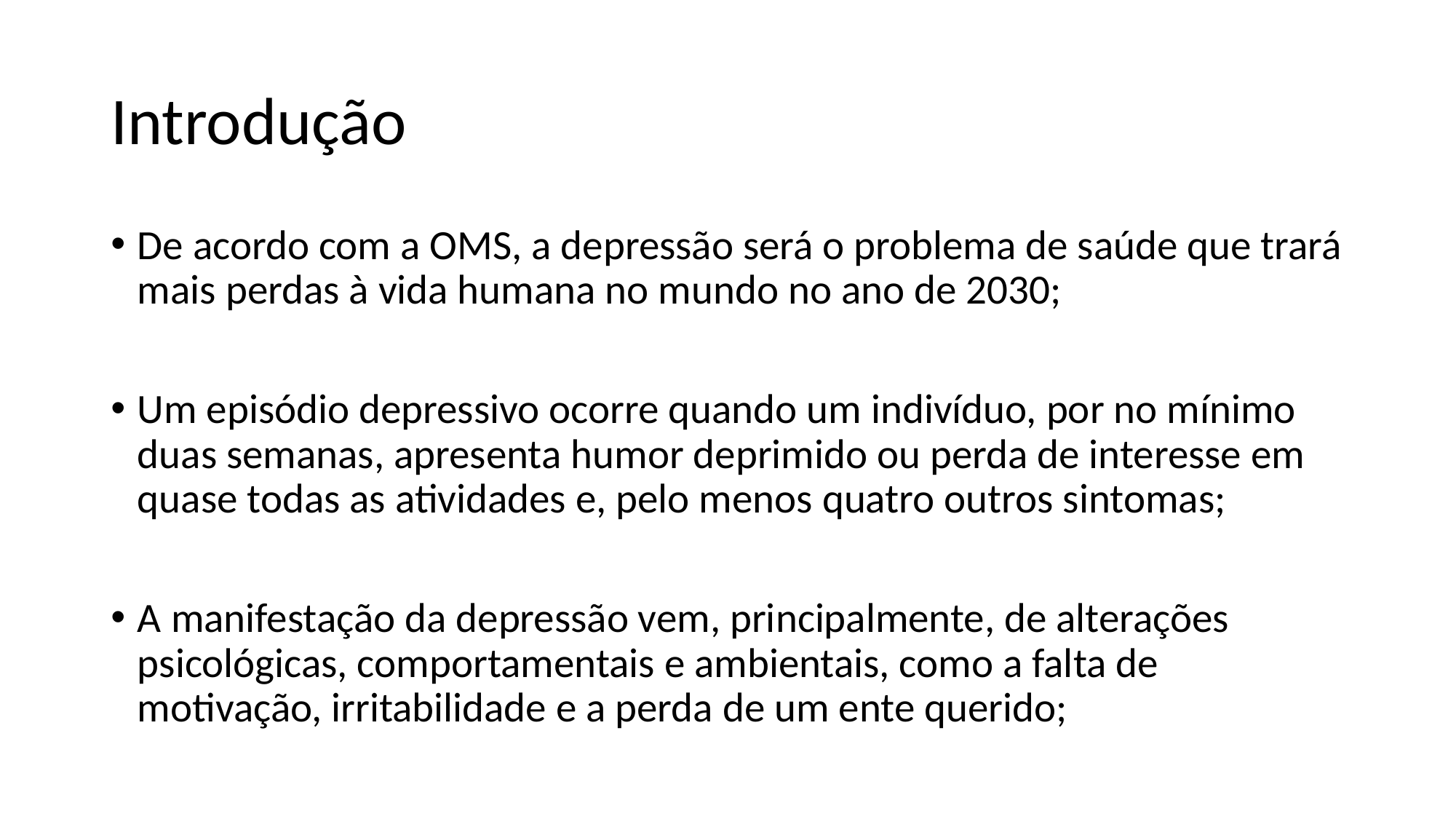

Introdução
De acordo com a OMS, a depressão será o problema de saúde que trará mais perdas à vida humana no mundo no ano de 2030;

Um episódio depressivo ocorre quando um indivíduo, por no mínimo duas semanas, apresenta humor deprimido ou perda de interesse em quase todas as atividades e, pelo menos quatro outros sintomas;

A manifestação da depressão vem, principalmente, de alterações psicológicas, comportamentais e ambientais, como a falta de motivação, irritabilidade e a perda de um ente querido;